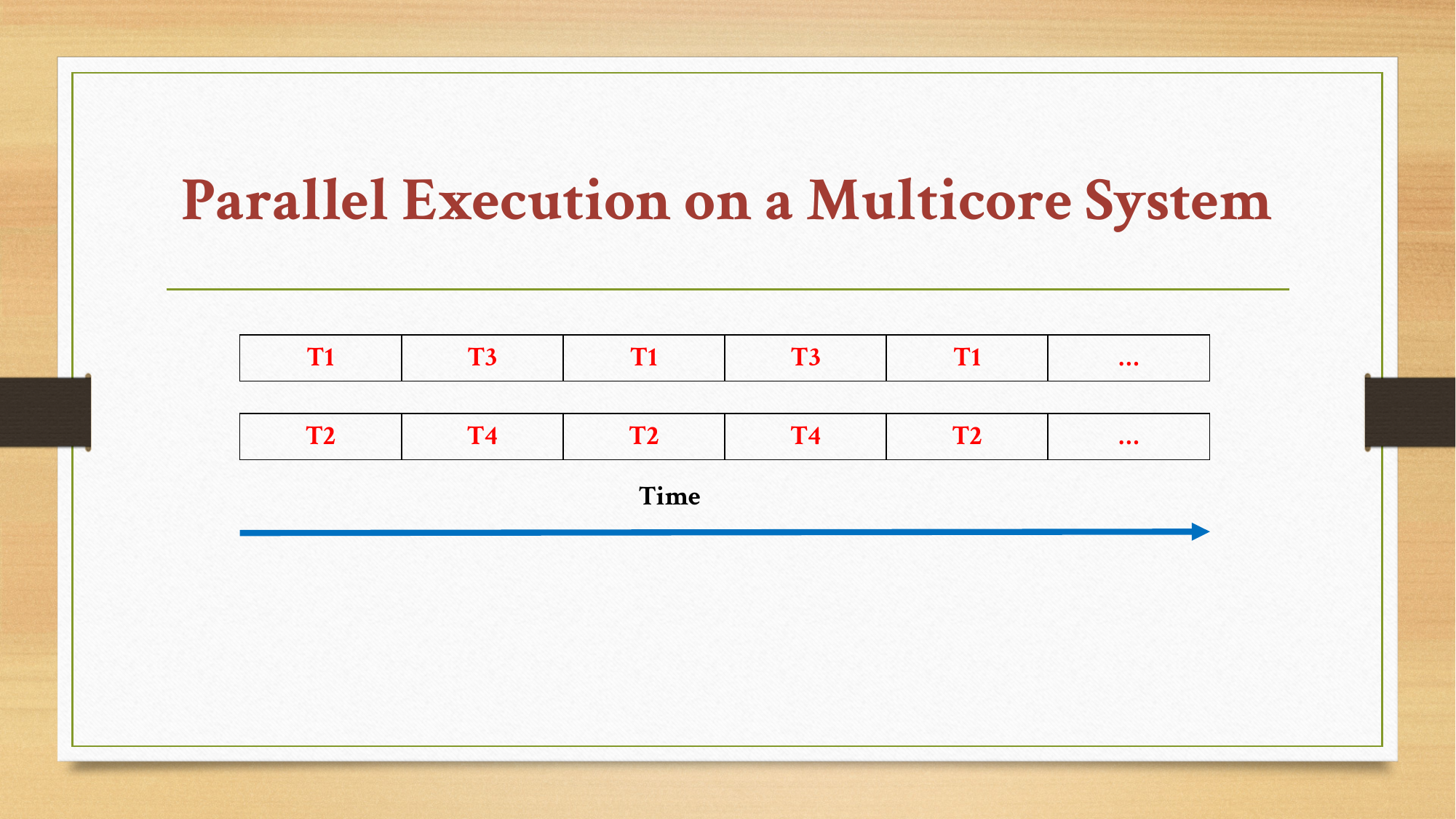

# Parallel Execution on a Multicore System
| T1 | T3 | T1 | T3 | T1 | … |
| --- | --- | --- | --- | --- | --- |
| T2 | T4 | T2 | T4 | T2 | … |
| --- | --- | --- | --- | --- | --- |
Time